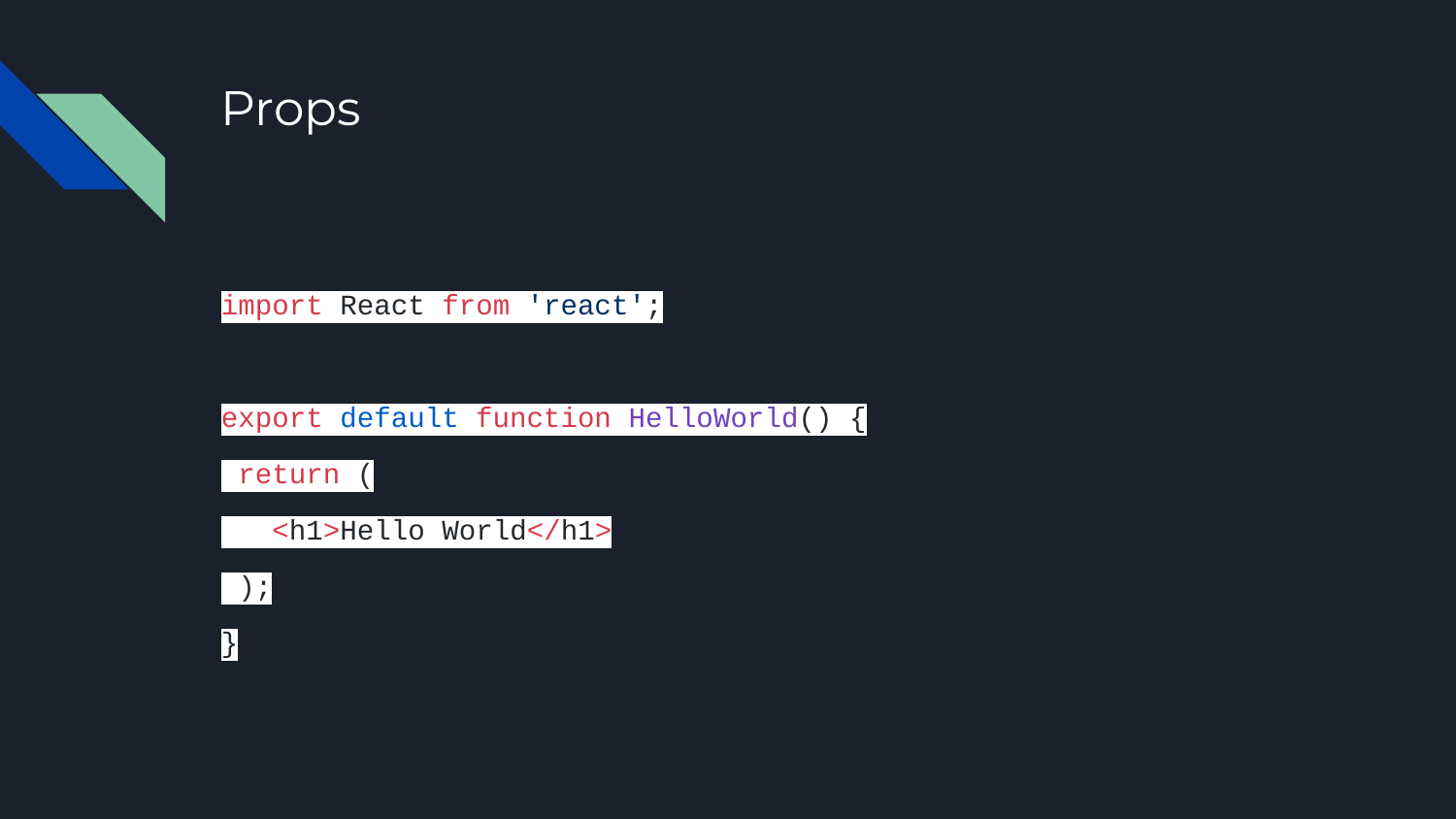

# Props
import React from 'react';

export default function HelloWorld() {
 return (
   <h1>Hello World</h1>
 );
}